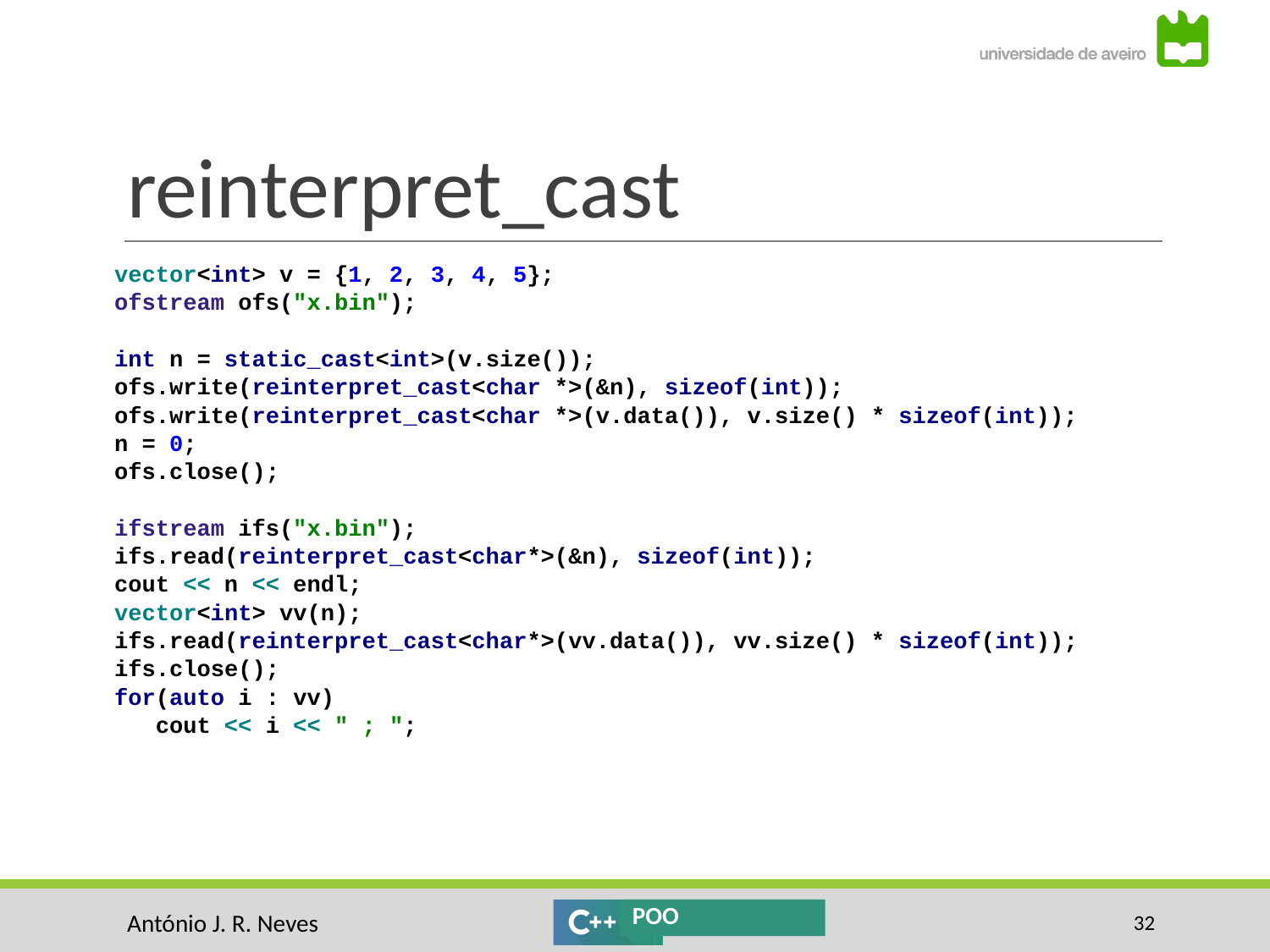

# reinterpret_cast
vector<int> v = {1, 2, 3, 4, 5};
ofstream ofs("x.bin");

int n = static_cast<int>(v.size());
ofs.write(reinterpret_cast<char *>(&n), sizeof(int));
ofs.write(reinterpret_cast<char *>(v.data()), v.size() * sizeof(int));
n = 0;
ofs.close();

ifstream ifs("x.bin");
ifs.read(reinterpret_cast<char*>(&n), sizeof(int));
cout << n << endl;
vector<int> vv(n);
ifs.read(reinterpret_cast<char*>(vv.data()), vv.size() * sizeof(int));
ifs.close();
for(auto i : vv)
   cout << i << " ; ";

32